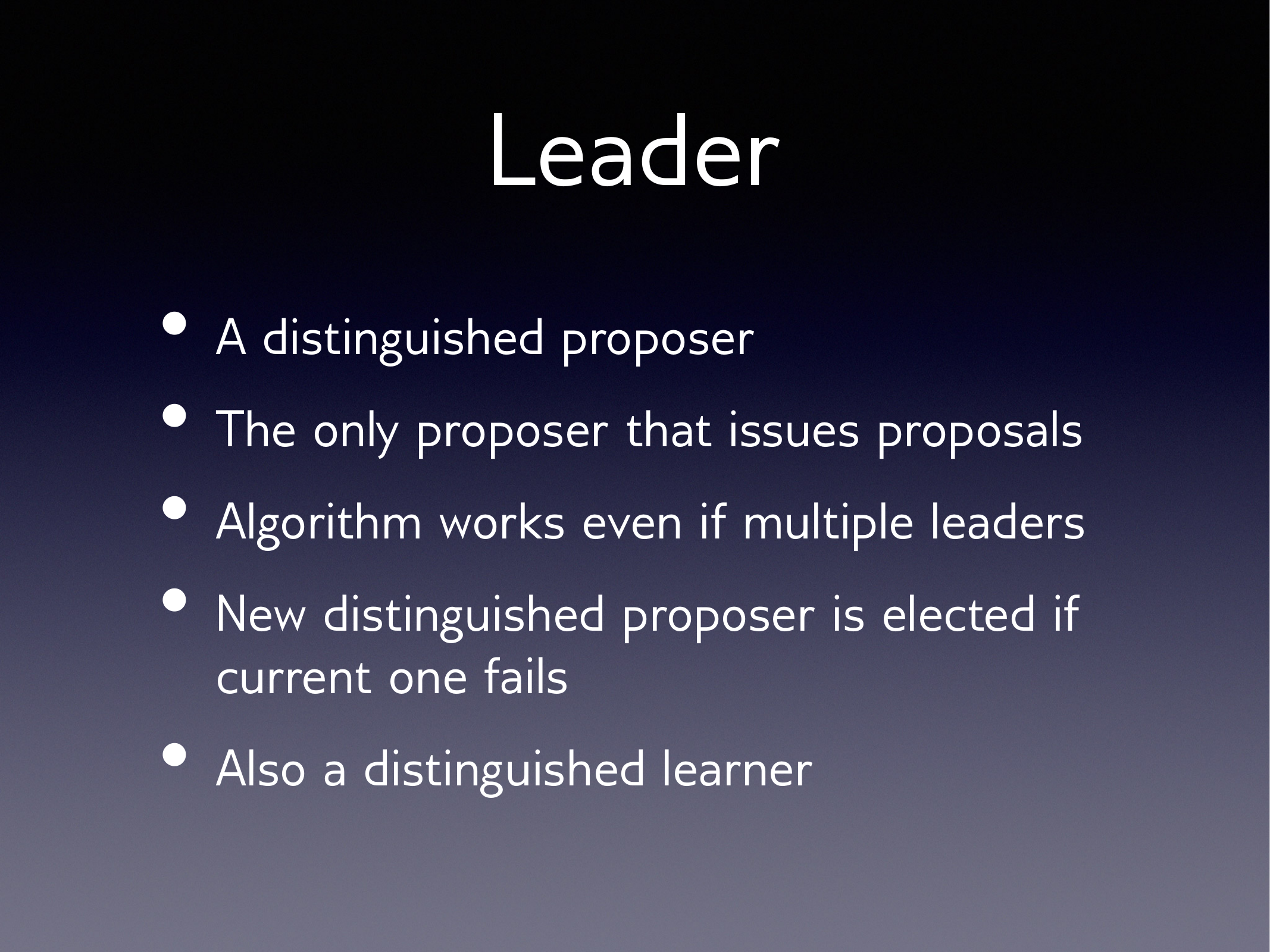

# Leader
A distinguished proposer
The only proposer that issues proposals
Algorithm works even if multiple leaders
New distinguished proposer is elected if current one fails
Also a distinguished learner